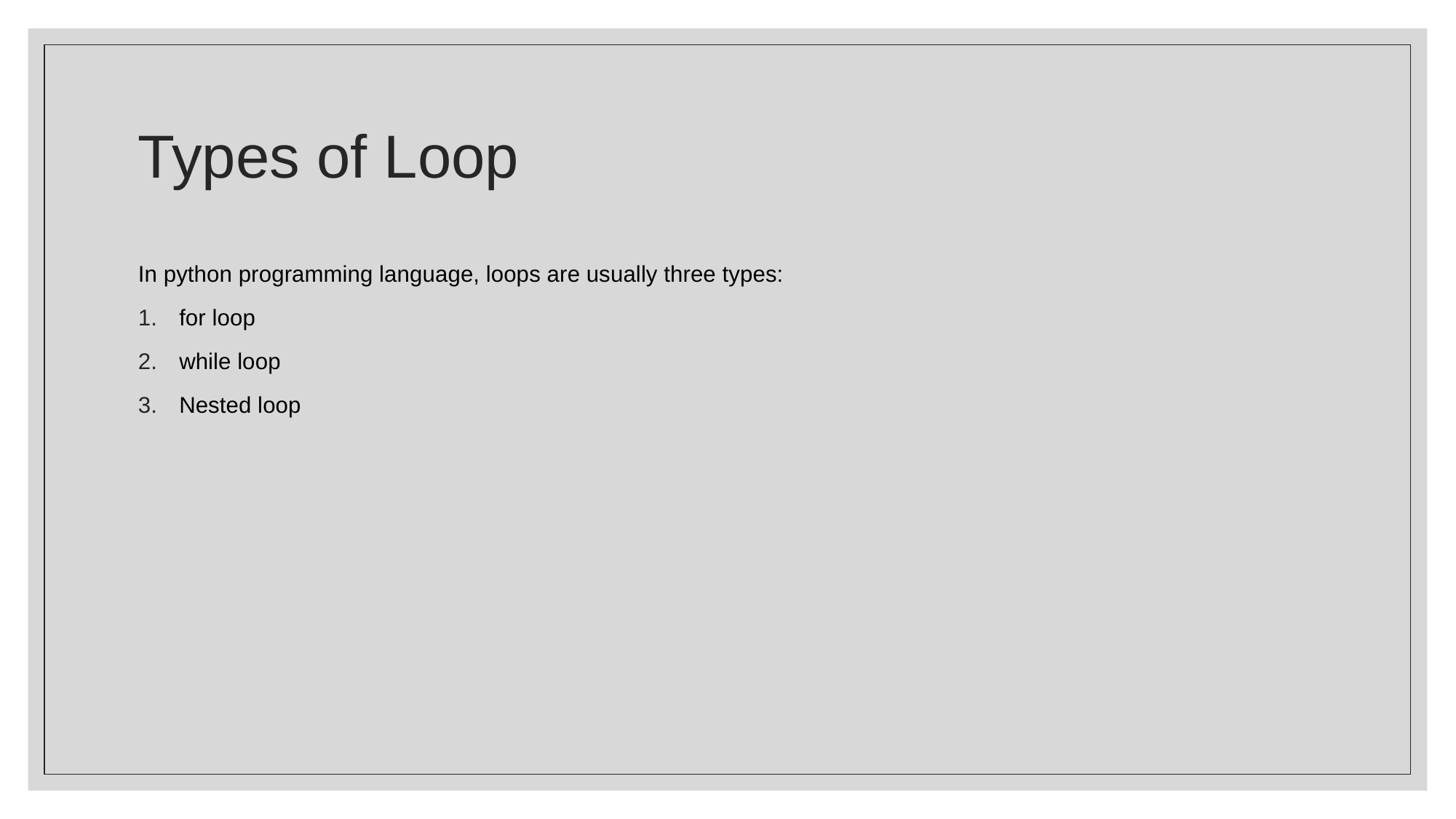

# Types of Loop
In python programming language, loops are usually three types:
for loop
while loop
Nested loop